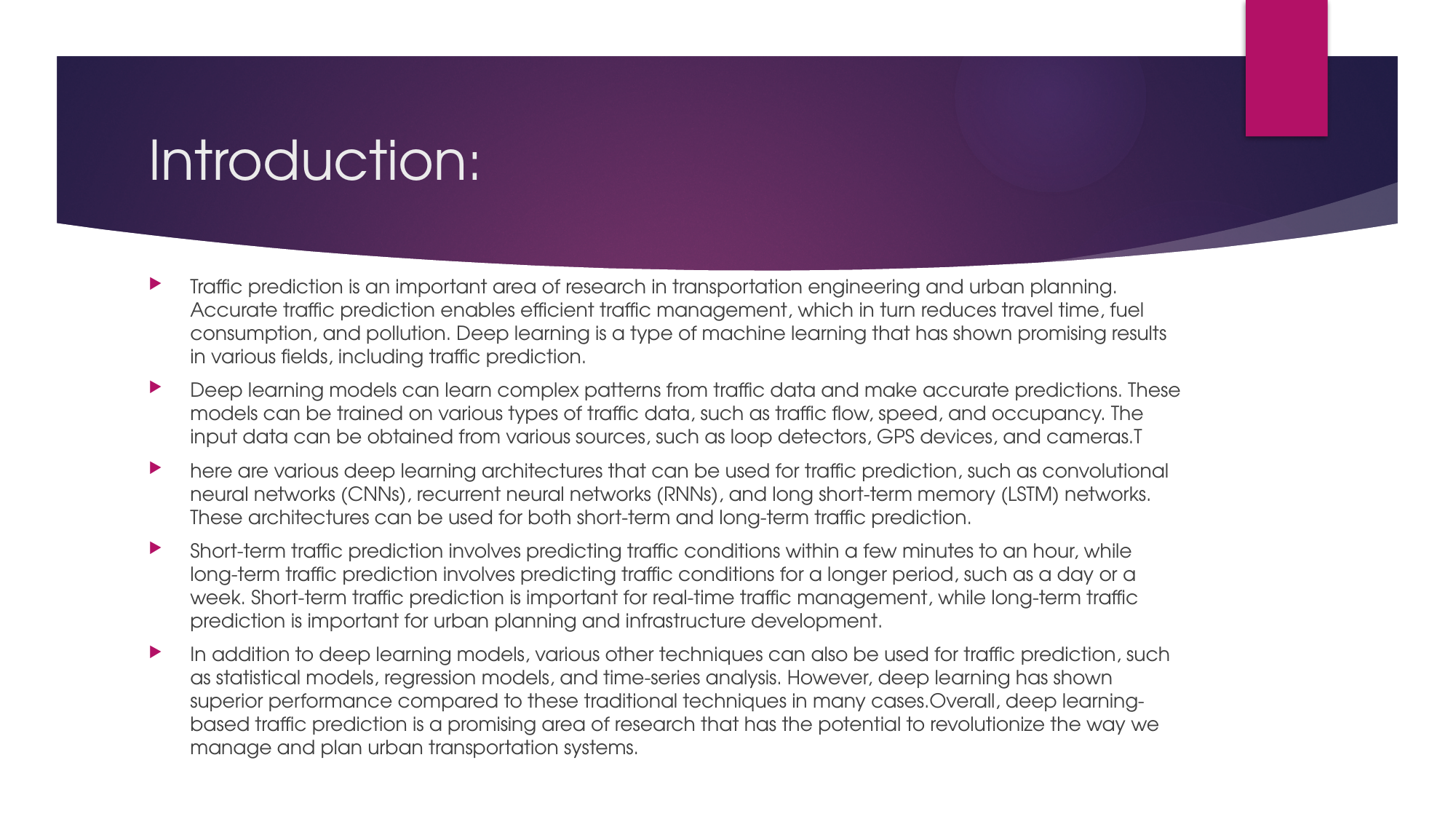

# Introduction:
Traffic prediction is an important area of research in transportation engineering and urban planning. Accurate traffic prediction enables efficient traffic management, which in turn reduces travel time, fuel consumption, and pollution. Deep learning is a type of machine learning that has shown promising results in various fields, including traffic prediction.
Deep learning models can learn complex patterns from traffic data and make accurate predictions. These models can be trained on various types of traffic data, such as traffic flow, speed, and occupancy. The input data can be obtained from various sources, such as loop detectors, GPS devices, and cameras.T
here are various deep learning architectures that can be used for traffic prediction, such as convolutional neural networks (CNNs), recurrent neural networks (RNNs), and long short-term memory (LSTM) networks. These architectures can be used for both short-term and long-term traffic prediction.
Short-term traffic prediction involves predicting traffic conditions within a few minutes to an hour, while long-term traffic prediction involves predicting traffic conditions for a longer period, such as a day or a week. Short-term traffic prediction is important for real-time traffic management, while long-term traffic prediction is important for urban planning and infrastructure development.
In addition to deep learning models, various other techniques can also be used for traffic prediction, such as statistical models, regression models, and time-series analysis. However, deep learning has shown superior performance compared to these traditional techniques in many cases.Overall, deep learning-based traffic prediction is a promising area of research that has the potential to revolutionize the way we manage and plan urban transportation systems.